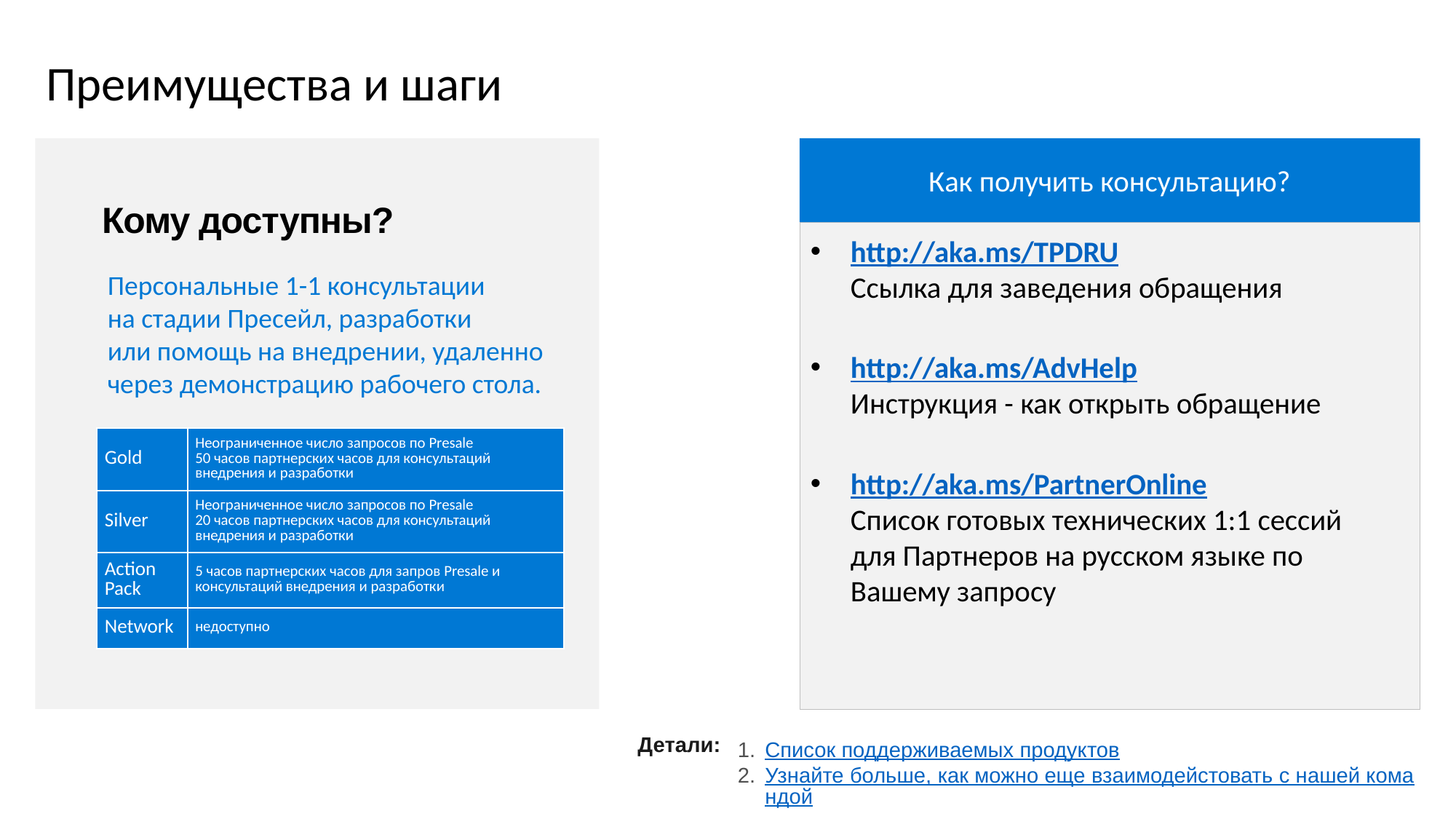

# Преимущества и шаги

Как получить консультацию?
Кому доступны?
http://aka.ms/TPDRU
Ссылка для заведения обращения
http://aka.ms/AdvHelp
Инструкция - как открыть обращение
http://aka.ms/PartnerOnline
Список готовых технических 1:1 сессий
для Партнеров на русском языке по Вашему запросу
Персональные 1-1 консультации
на стадии Пресейл, разработки
или помощь на внедрении, удаленно через демонстрацию рабочего стола.
| Gold | Неограниченное число запросов по Presale 50 часов партнерских часов для консультаций внедрения и разработки |
| --- | --- |
| Silver | Неограниченное число запросов по Presale 20 часов партнерских часов для консультаций внедрения и разработки |
| Action Pack | 5 часов партнерских часов для запров Presale и консультаций внедрения и разработки |
| Network | недоступно |
Детали:
Список поддерживаемых продуктов
Узнайте больше, как можно еще взаимодейстовать с нашей командой